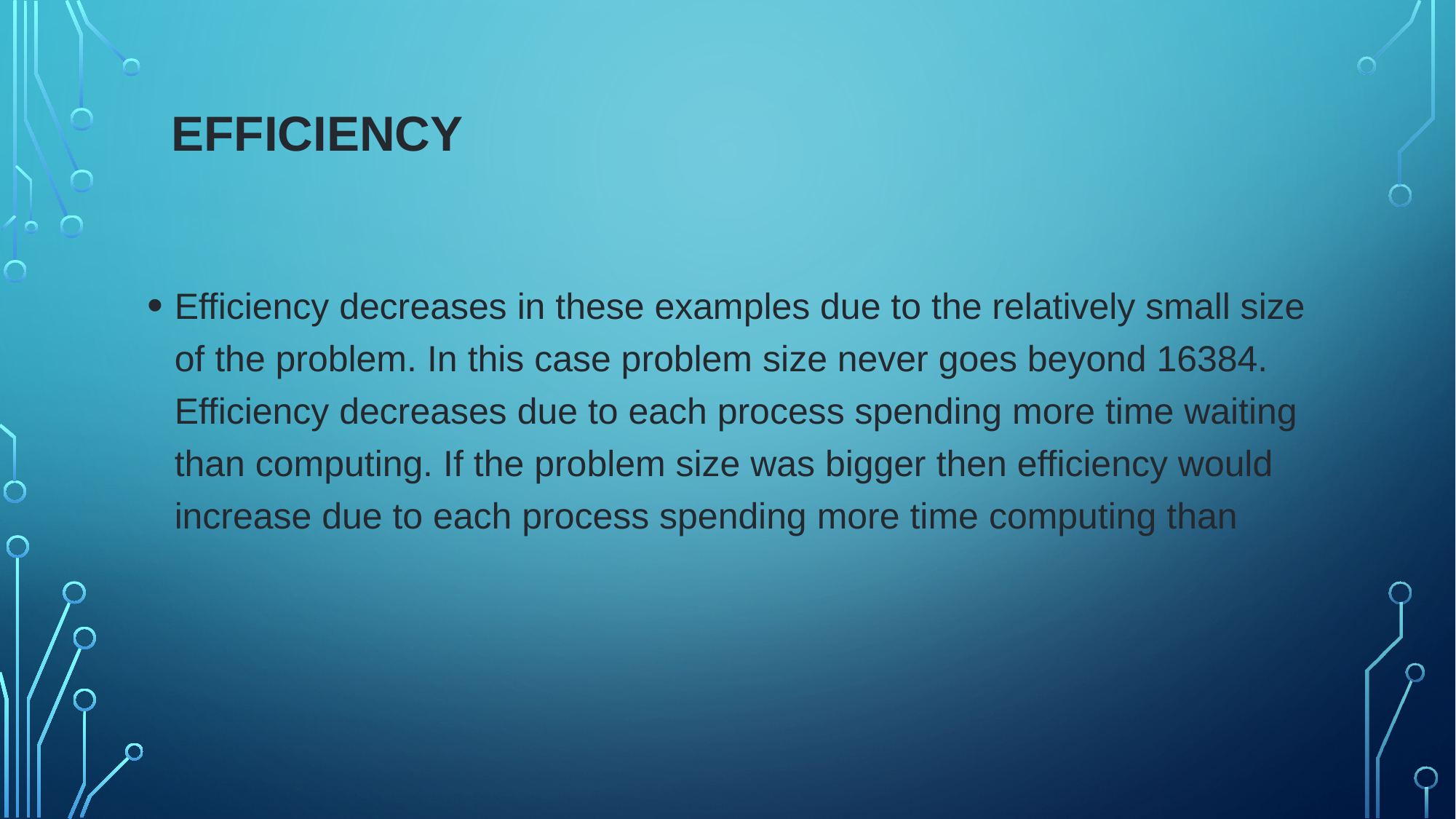

# Efficiency
Efficiency decreases in these examples due to the relatively small size of the problem. In this case problem size never goes beyond 16384. Efficiency decreases due to each process spending more time waiting than computing. If the problem size was bigger then efficiency would increase due to each process spending more time computing than